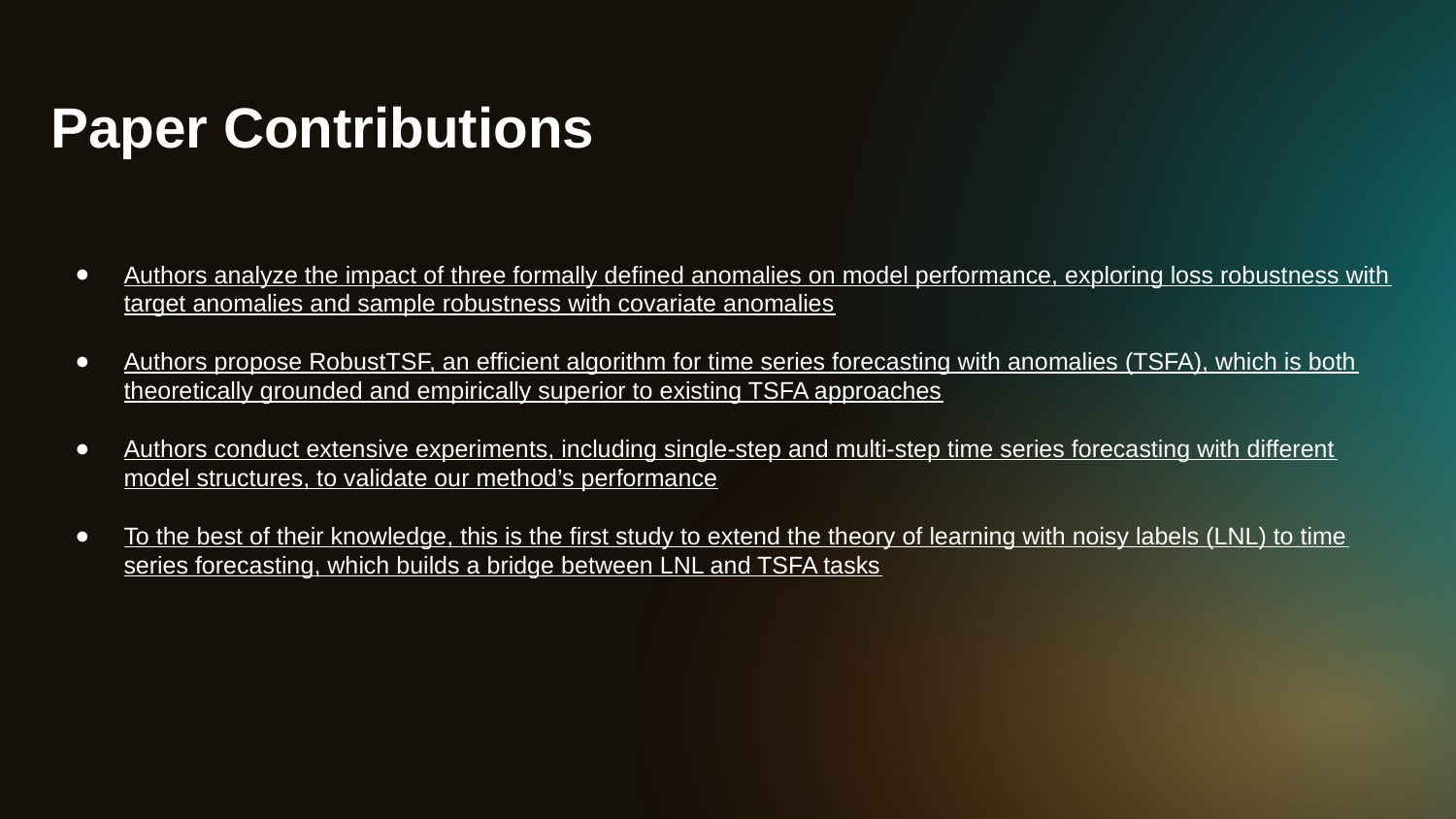

# Paper Contributions

Authors analyze the impact of three formally defined anomalies on model performance, exploring loss robustness with target anomalies and sample robustness with covariate anomalies

Authors propose RobustTSF, an efficient algorithm for time series forecasting with anomalies (TSFA), which is both theoretically grounded and empirically superior to existing TSFA approaches

Authors conduct extensive experiments, including single-step and multi-step time series forecasting with different model structures, to validate our method’s performance

To the best of their knowledge, this is the first study to extend the theory of learning with noisy labels (LNL) to time series forecasting, which builds a bridge between LNL and TSFA tasks